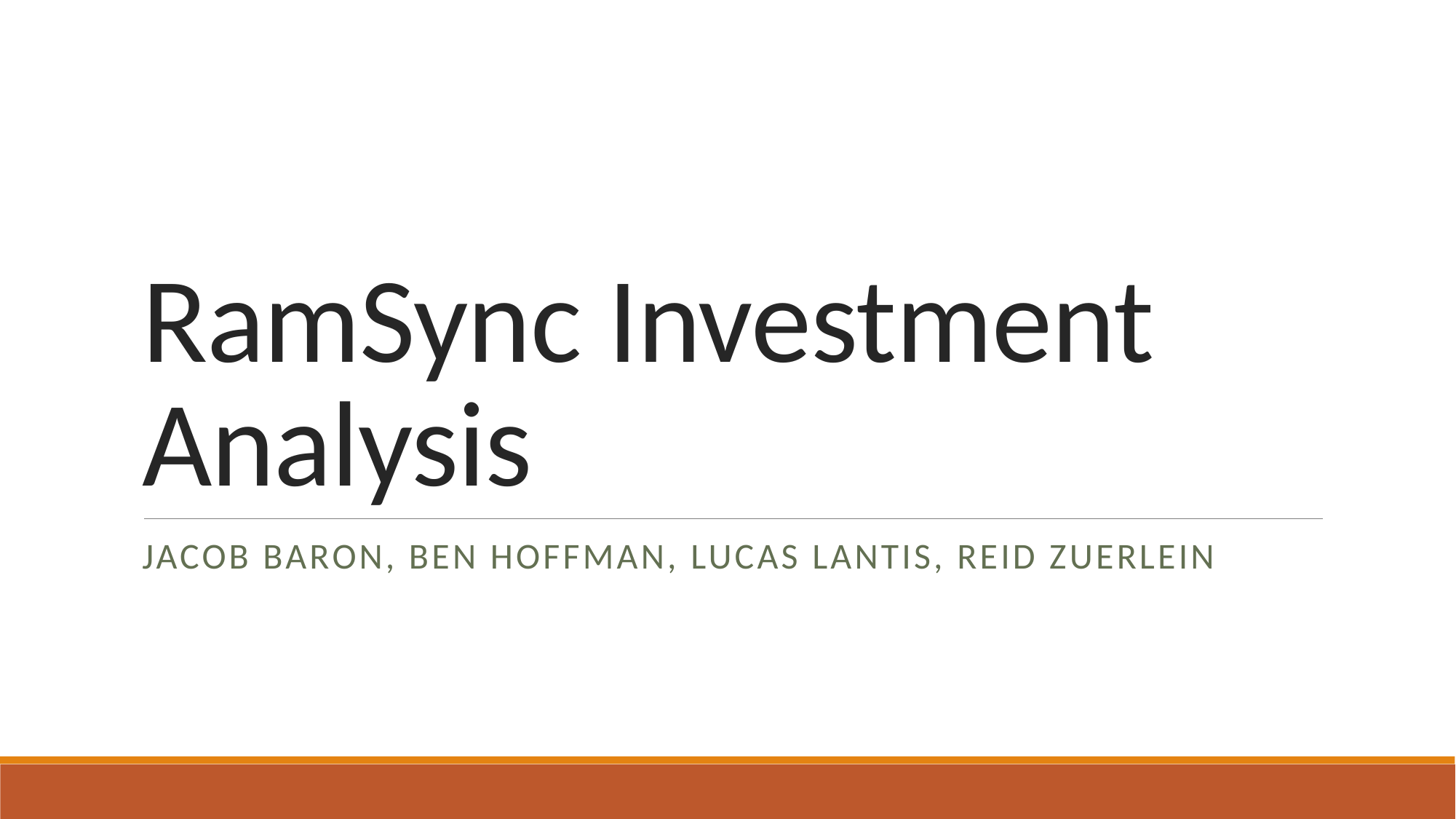

# RamSync Investment Analysis
Jacob Baron, Ben Hoffman, Lucas Lantis, Reid Zuerlein